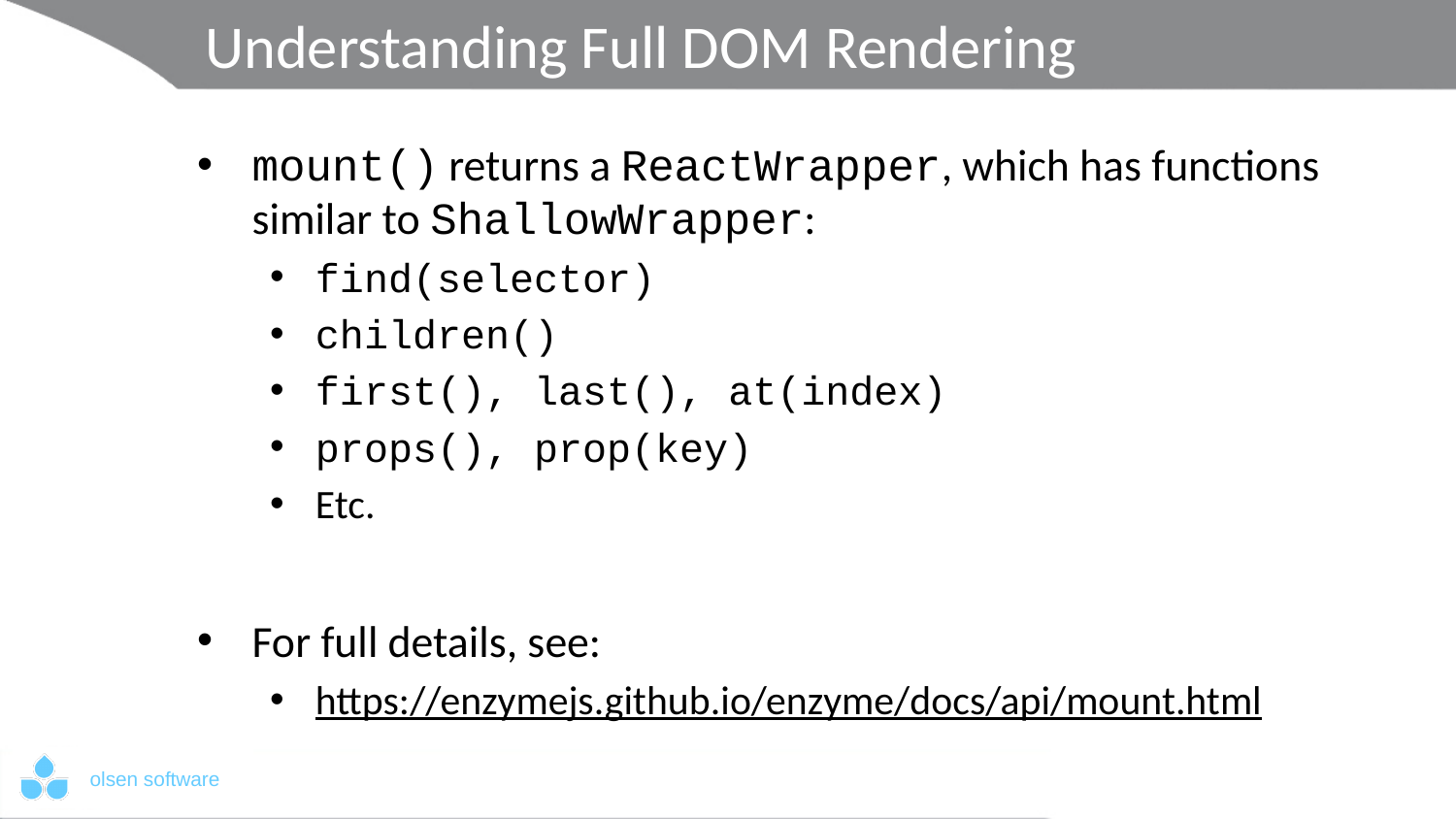

# Understanding Full DOM Rendering
mount() returns a ReactWrapper, which has functions similar to ShallowWrapper:
find(selector)
children()
first(), last(), at(index)
props(), prop(key)
Etc.

For full details, see:
https://enzymejs.github.io/enzyme/docs/api/mount.html